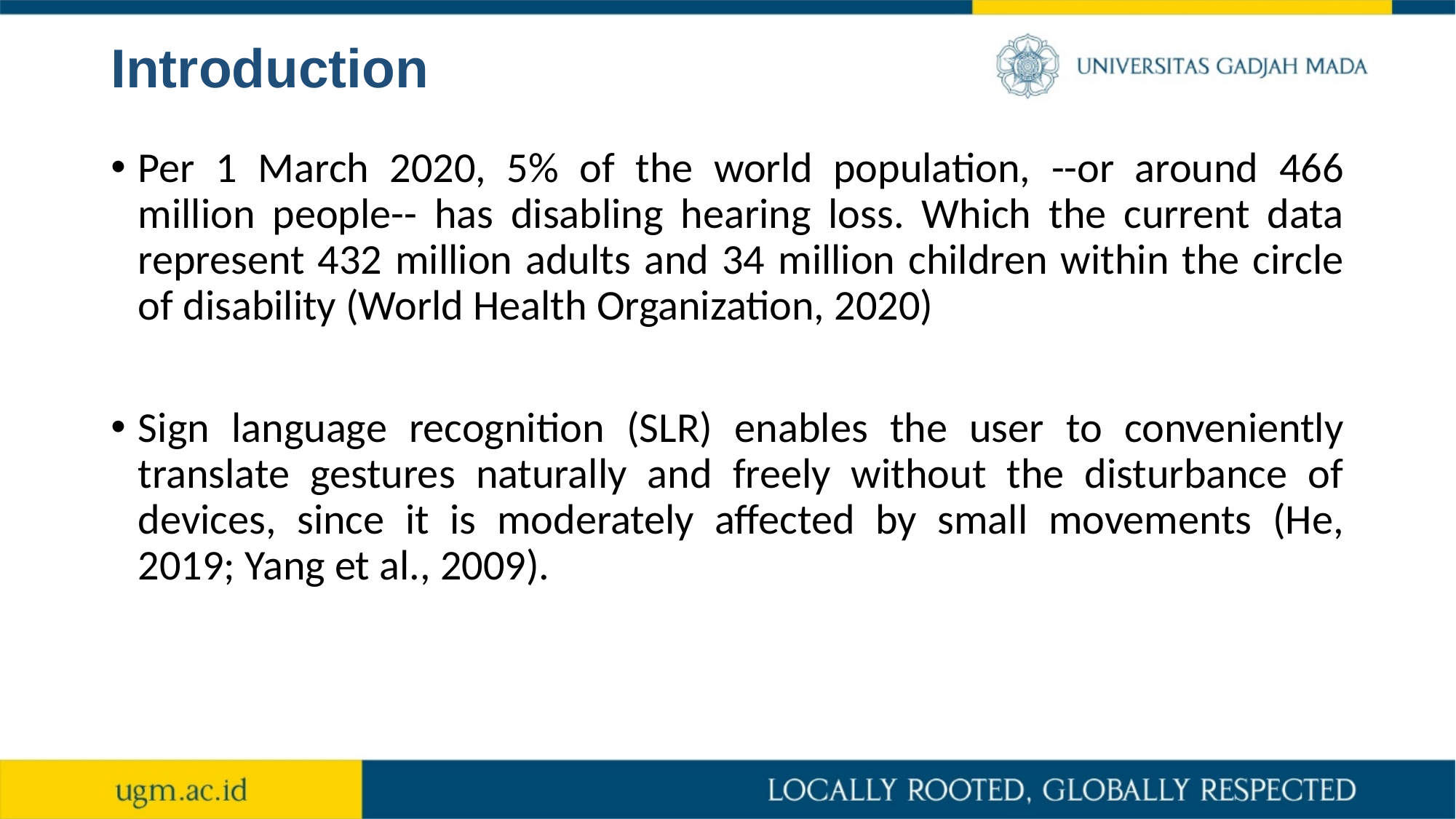

# Introduction
Per 1 March 2020, 5% of the world population, --or around 466 million people-- has disabling hearing loss. Which the current data represent 432 million adults and 34 million children within the circle of disability (World Health Organization, 2020)

Sign language recognition (SLR) enables the user to conveniently translate gestures naturally and freely without the disturbance of devices, since it is moderately affected by small movements (He, 2019; Yang et al., 2009).